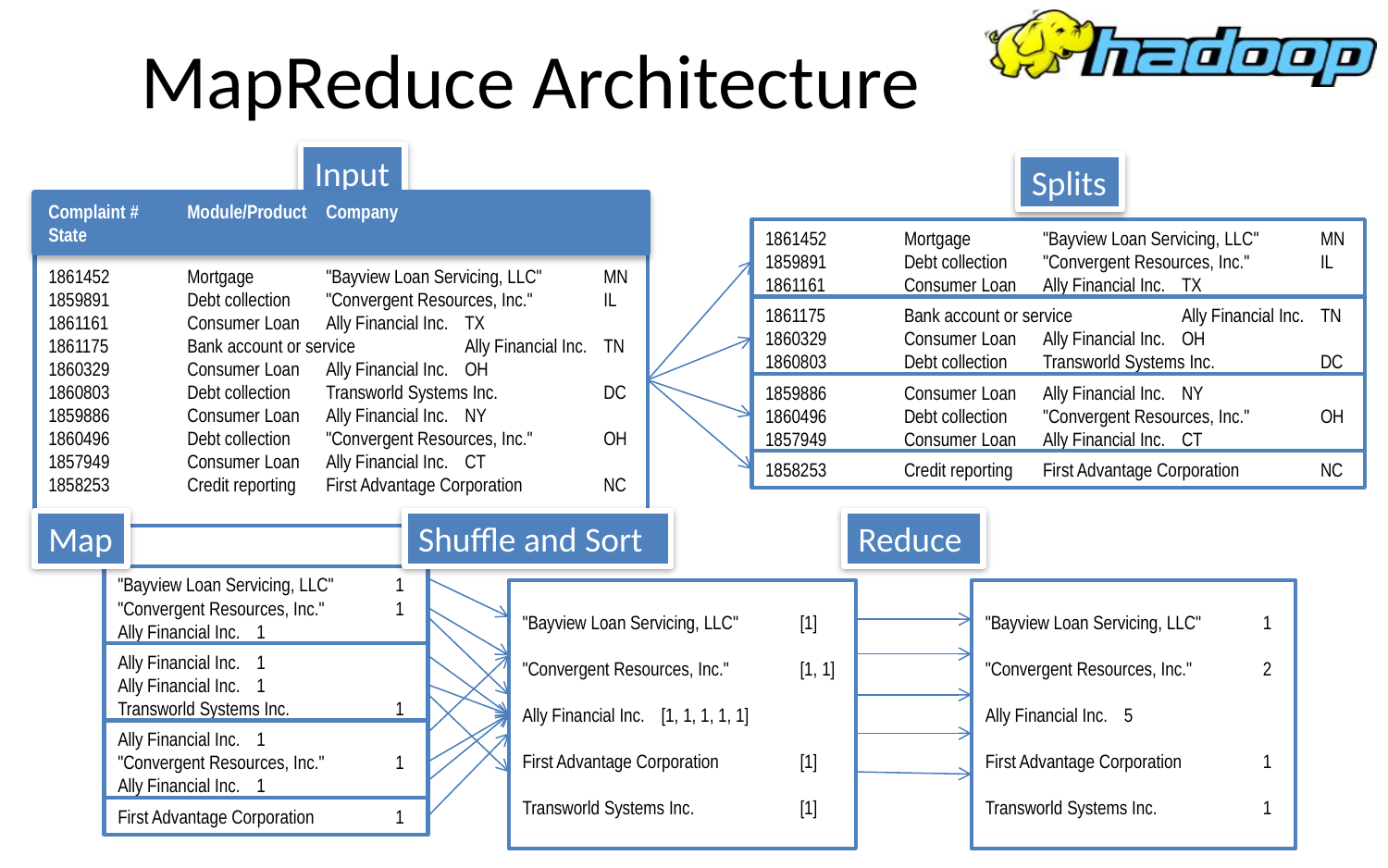

# MapReduce Architecture
Input
Splits
Complaint #	Module/Product	Company	                              State
1861452	Mortgage	"Bayview Loan Servicing, LLC"	MN
1859891	Debt collection	"Convergent Resources, Inc."	IL
1861161	Consumer Loan	Ally Financial Inc.	TX

1861452	Mortgage	"Bayview Loan Servicing, LLC"	MN
1859891	Debt collection	"Convergent Resources, Inc."	IL
1861161	Consumer Loan	Ally Financial Inc.	TX
1861175	Bank account or service	Ally Financial Inc.	TN
1860329	Consumer Loan	Ally Financial Inc.	OH
1860803	Debt collection	Transworld Systems Inc.	DC
1859886	Consumer Loan	Ally Financial Inc.	NY
1860496	Debt collection	"Convergent Resources, Inc."	OH
1857949	Consumer Loan	Ally Financial Inc.	CT
1858253	Credit reporting	First Advantage Corporation	NC

1861175	Bank account or service	Ally Financial Inc.	TN
1860329	Consumer Loan	Ally Financial Inc.	OH
1860803	Debt collection	Transworld Systems Inc.	DC
1859886	Consumer Loan	Ally Financial Inc.	NY
1860496	Debt collection	"Convergent Resources, Inc."	OH
1857949	Consumer Loan	Ally Financial Inc.	CT
1858253	Credit reporting	First Advantage Corporation	NC
Map
Shuffle and Sort
Reduce
"Bayview Loan Servicing, LLC"	1
"Convergent Resources, Inc."	1
Ally Financial Inc.	1

"Bayview Loan Servicing, LLC"	[1]

"Convergent Resources, Inc."	[1, 1]

Ally Financial Inc.	[1, 1, 1, 1, 1]

First Advantage Corporation	[1]

Transworld Systems Inc.	[1]

"Bayview Loan Servicing, LLC"	1

"Convergent Resources, Inc."	2

Ally Financial Inc.	5

First Advantage Corporation	1

Transworld Systems Inc.	1

Ally Financial Inc.	1
Ally Financial Inc.	1
Transworld Systems Inc.	1
Ally Financial Inc.	1
"Convergent Resources, Inc."	1
Ally Financial Inc.	1
First Advantage Corporation	1